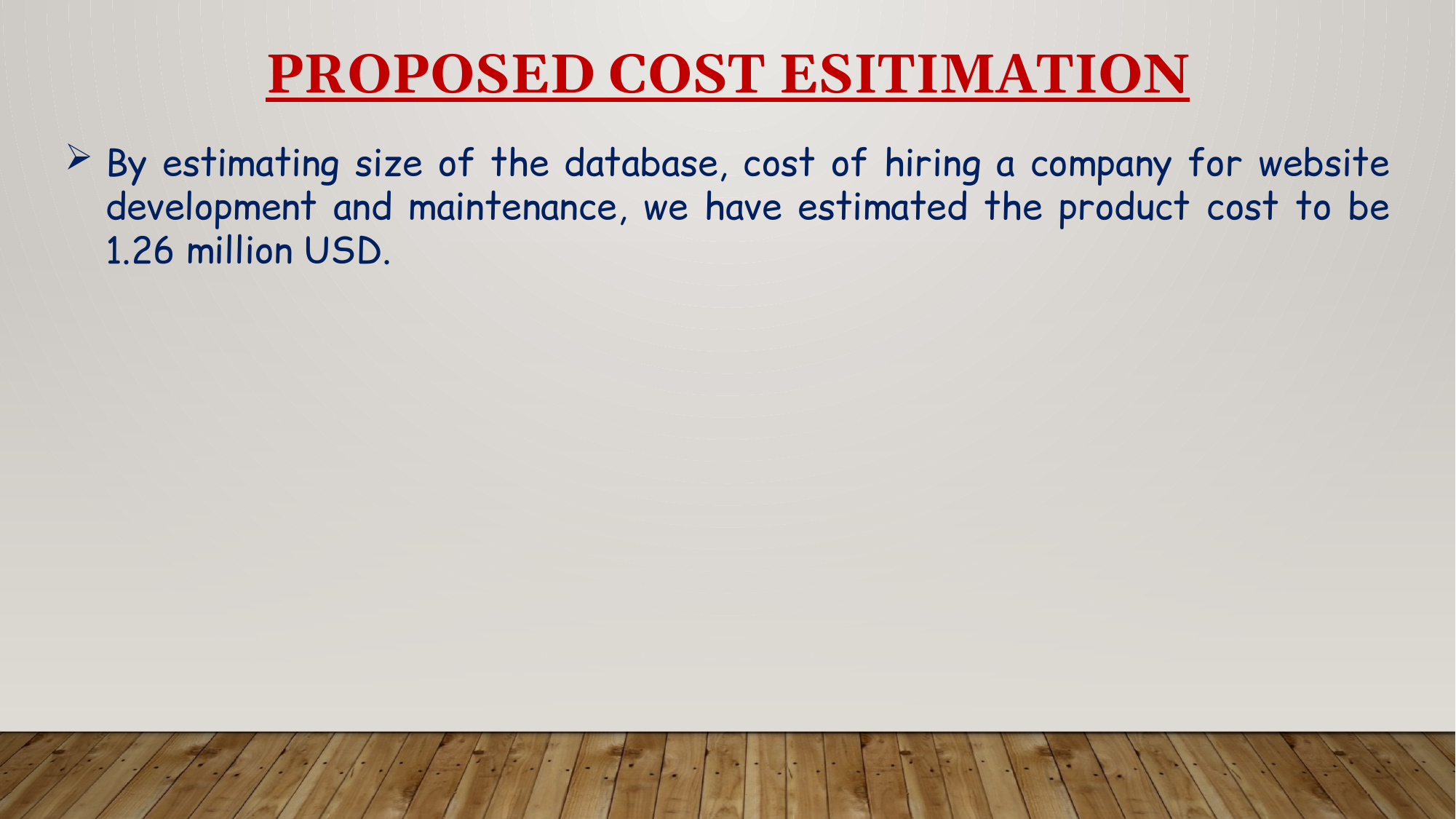

PROPOSED COST ESITIMATION
By estimating size of the database, cost of hiring a company for website development and maintenance, we have estimated the product cost to be 1.26 million USD.